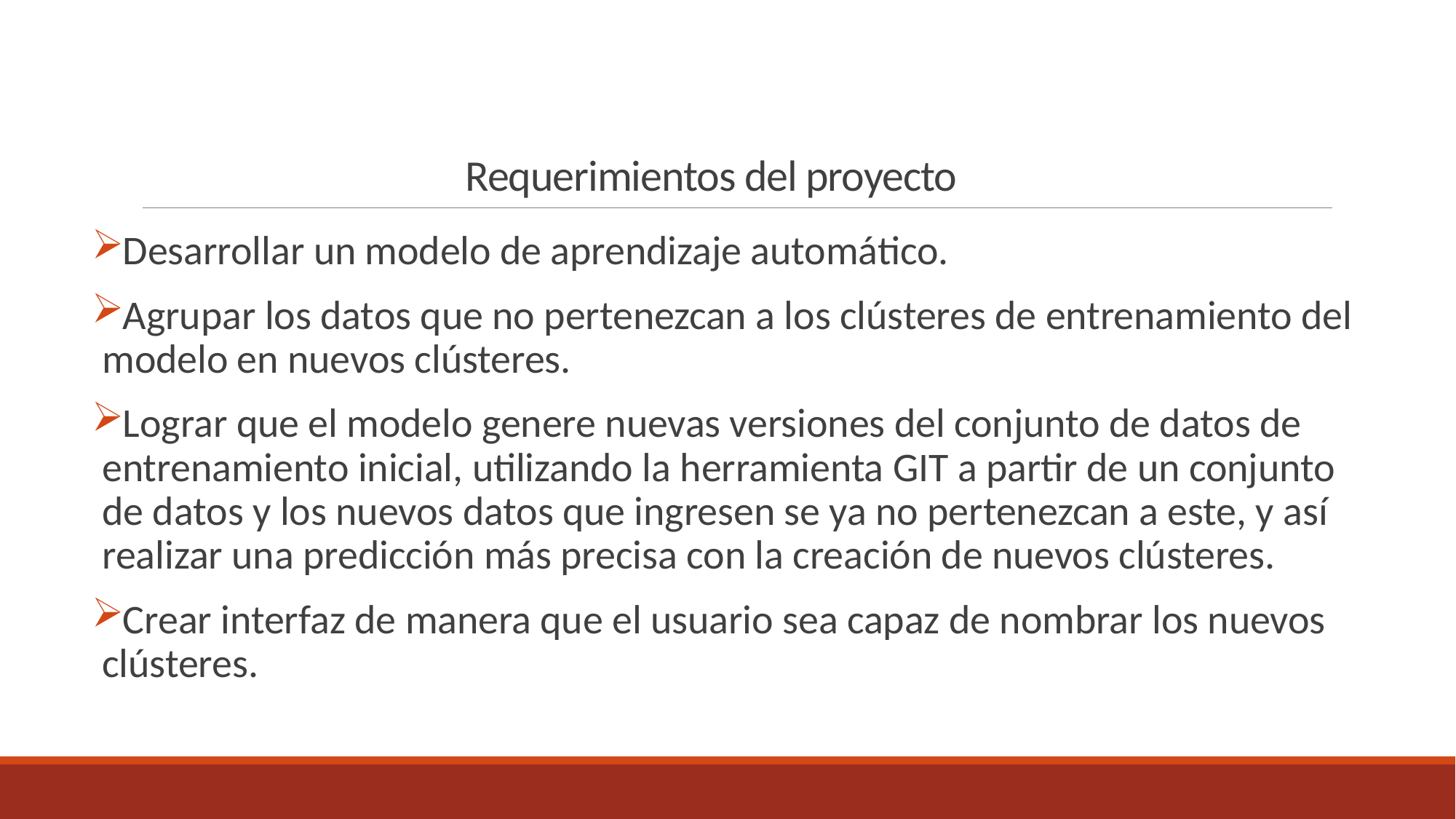

# Requerimientos del proyecto
Desarrollar un modelo de aprendizaje automático.
Agrupar los datos que no pertenezcan a los clústeres de entrenamiento del modelo en nuevos clústeres.
Lograr que el modelo genere nuevas versiones del conjunto de datos de entrenamiento inicial, utilizando la herramienta GIT a partir de un conjunto de datos y los nuevos datos que ingresen se ya no pertenezcan a este, y así realizar una predicción más precisa con la creación de nuevos clústeres.
Crear interfaz de manera que el usuario sea capaz de nombrar los nuevos clústeres.